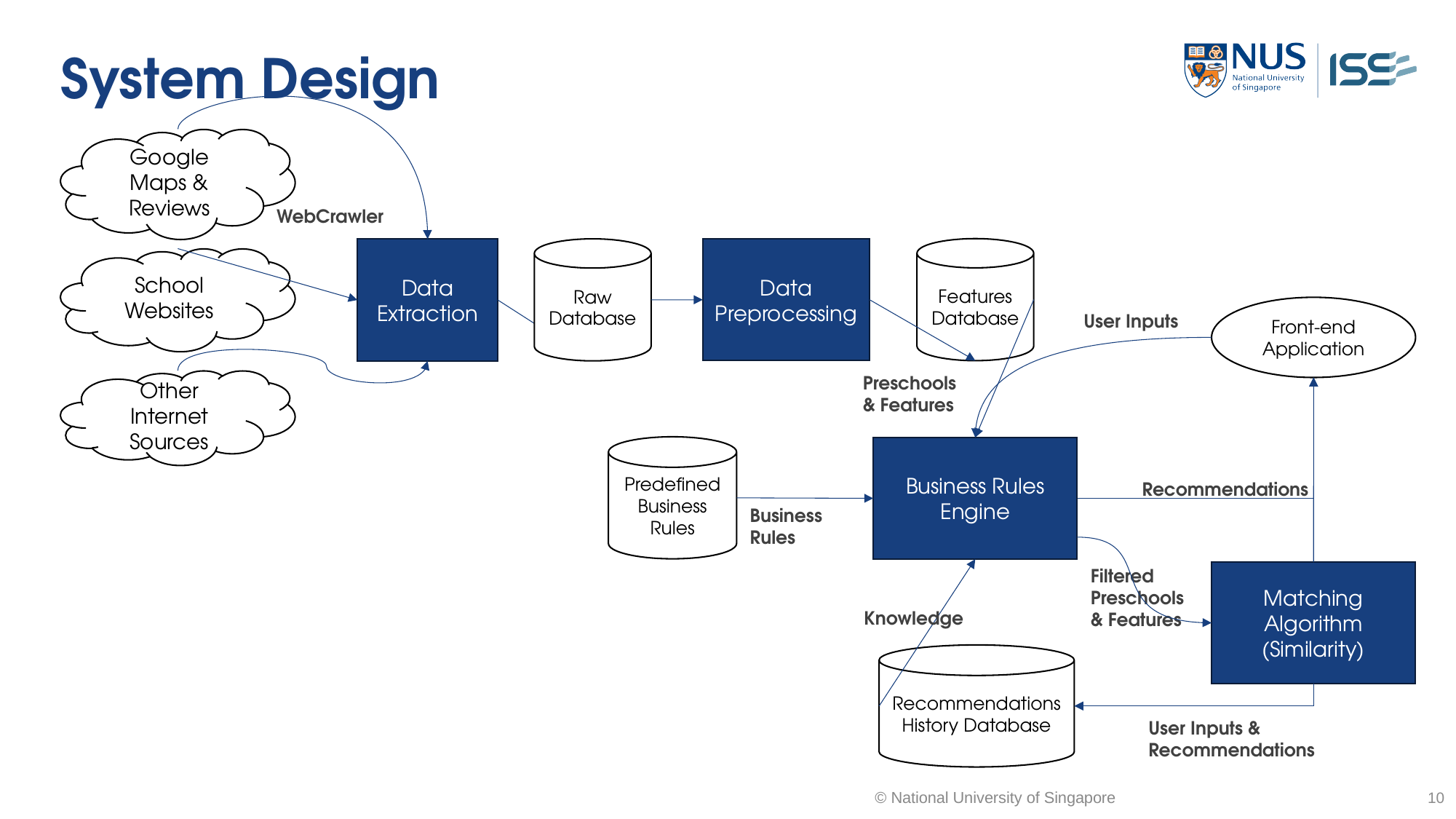

# System Design
Google Maps & Reviews
WebCrawler
Features Database
Raw Database
Data Preprocessing
Data Extraction
School Websites
Front-end Application
User Inputs
Preschools & Features
Other Internet Sources
Predefined Business Rules
Business Rules Engine
Recommendations
Business Rules
Filtered Preschools & Features
Matching Algorithm (Similarity)
Knowledge
Recommendations History Database
User Inputs & Recommendations
© National University of Singapore
10